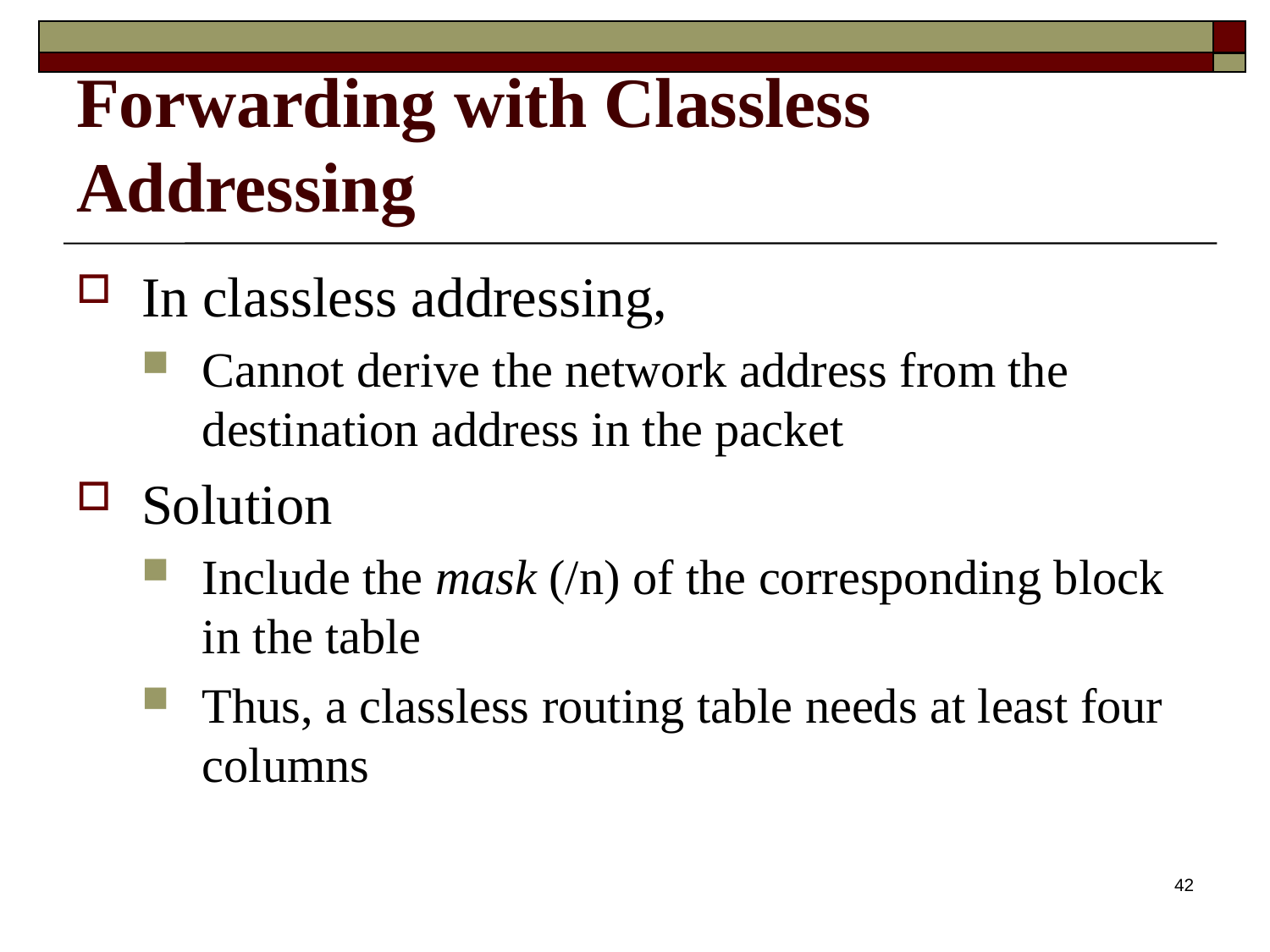

# Forwarding with Classless Addressing
In classless addressing,
Cannot derive the network address from the destination address in the packet
Solution
Include the mask (/n) of the corresponding block in the table
Thus, a classless routing table needs at least four columns
42